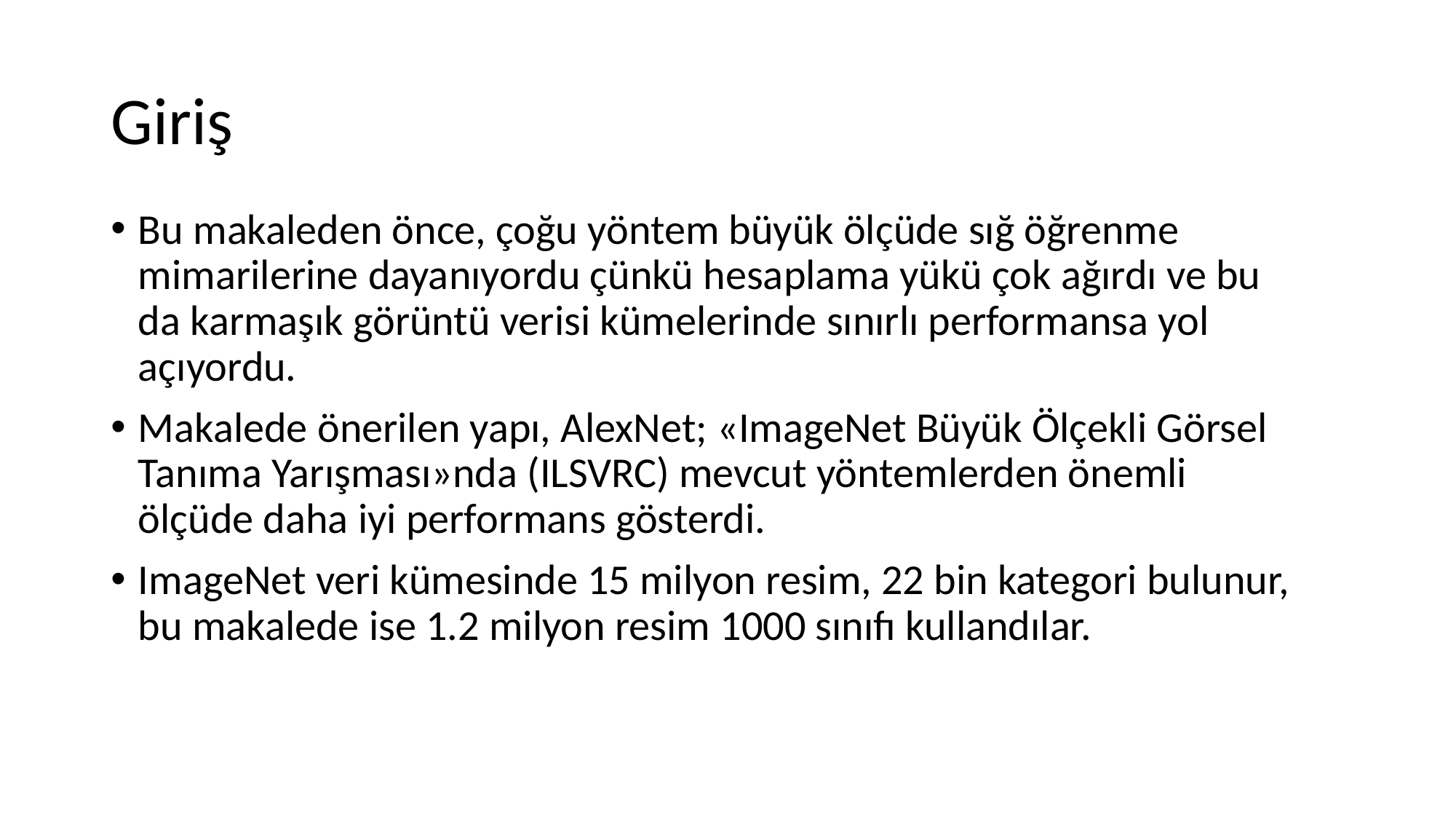

# Giriş
Bu makaleden önce, çoğu yöntem büyük ölçüde sığ öğrenme mimarilerine dayanıyordu çünkü hesaplama yükü çok ağırdı ve bu da karmaşık görüntü verisi kümelerinde sınırlı performansa yol açıyordu.
Makalede önerilen yapı, AlexNet; «ImageNet Büyük Ölçekli Görsel Tanıma Yarışması»nda (ILSVRC) mevcut yöntemlerden önemli ölçüde daha iyi performans gösterdi.
ImageNet veri kümesinde 15 milyon resim, 22 bin kategori bulunur, bu makalede ise 1.2 milyon resim 1000 sınıfı kullandılar.